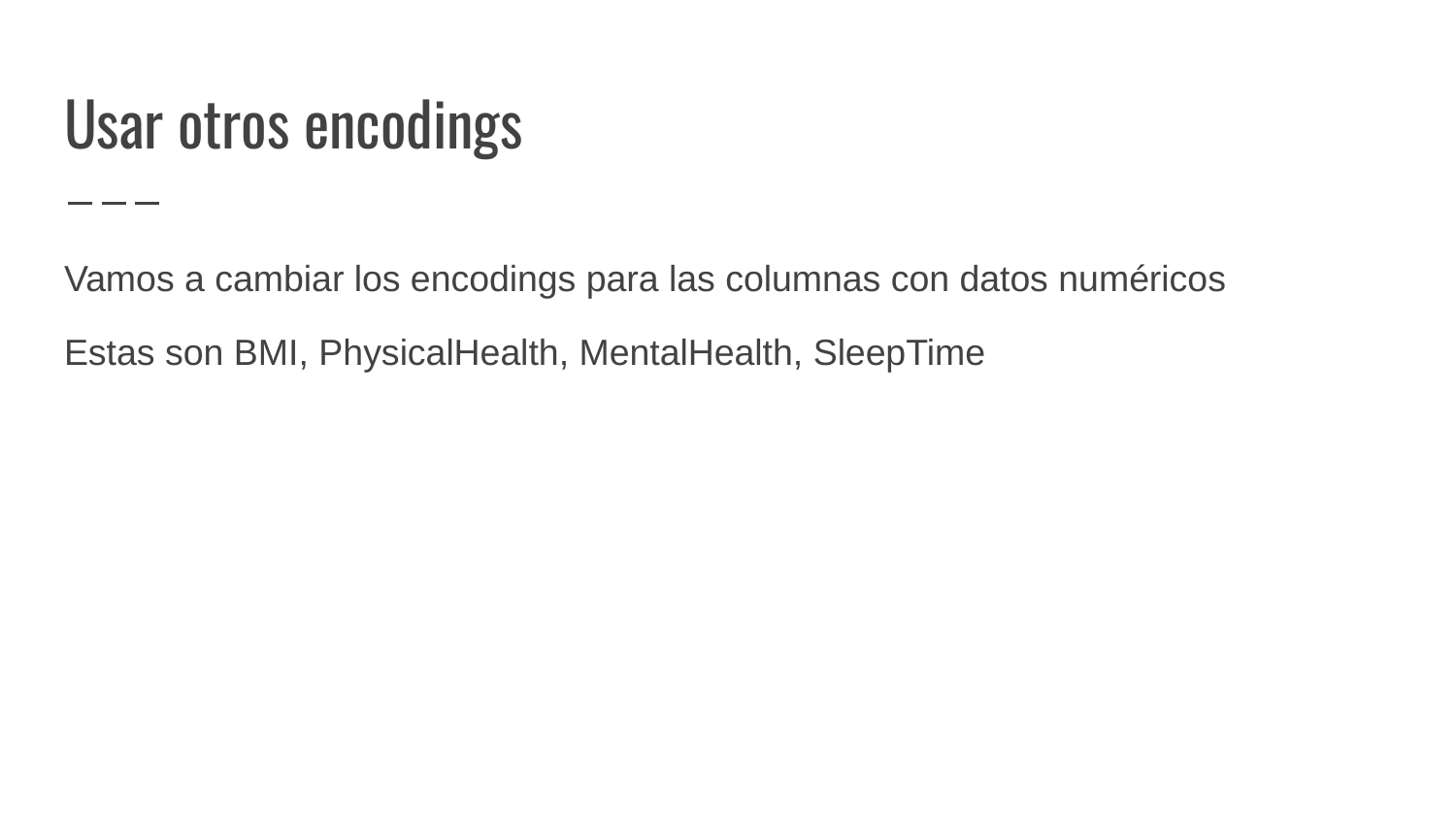

# Usar otros encodings
Vamos a cambiar los encodings para las columnas con datos numéricos
Estas son BMI, PhysicalHealth, MentalHealth, SleepTime